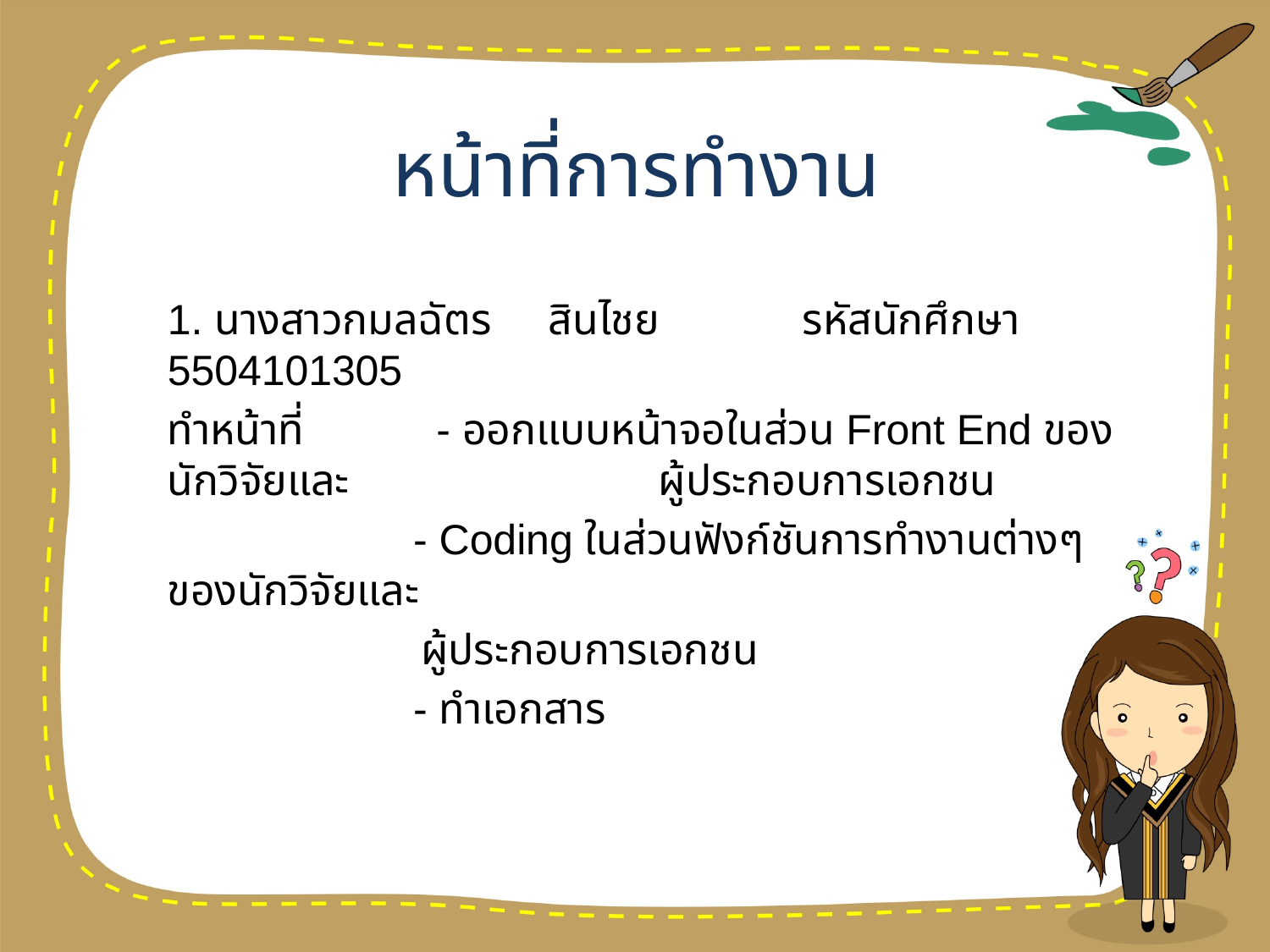

# หน้าที่การทำงาน
1. นางสาวกมลฉัตร	สินไชย		รหัสนักศึกษา 5504101305
ทำหน้าที่            - ออกแบบหน้าจอในส่วน Front End ของนักวิจัยและ		          ผู้ประกอบการเอกชน
	          - Coding ในส่วนฟังก์ชันการทำงานต่างๆ ของนักวิจัยและ
                       ผู้ประกอบการเอกชน
	          - ทำเอกสาร